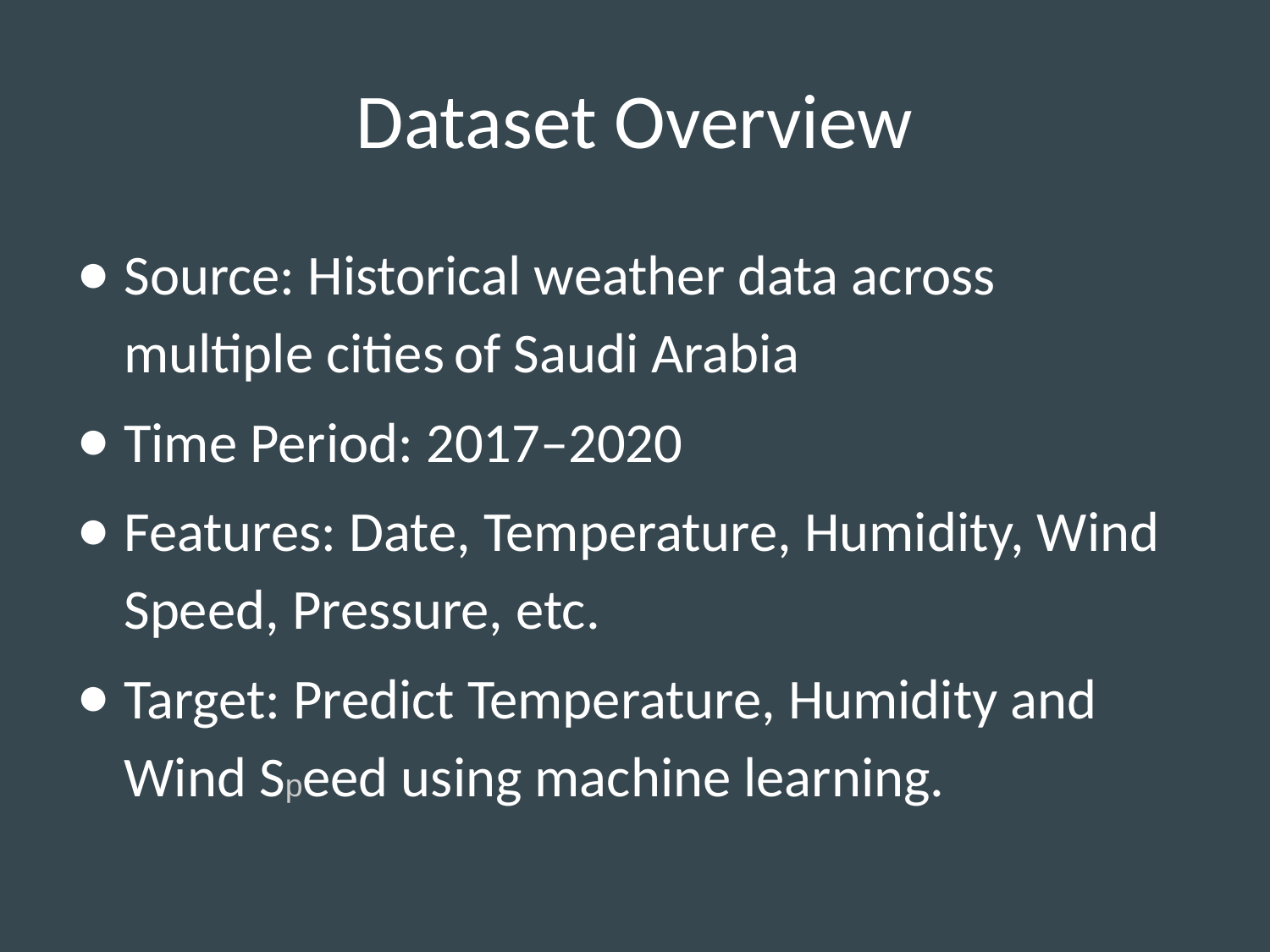

# Dataset Overview
Source: Historical weather data across multiple cities of Saudi Arabia
Time Period: 2017–2020
Features: Date, Temperature, Humidity, Wind Speed, Pressure, etc.
Target: Predict Temperature, Humidity and Wind Speed using machine learning.